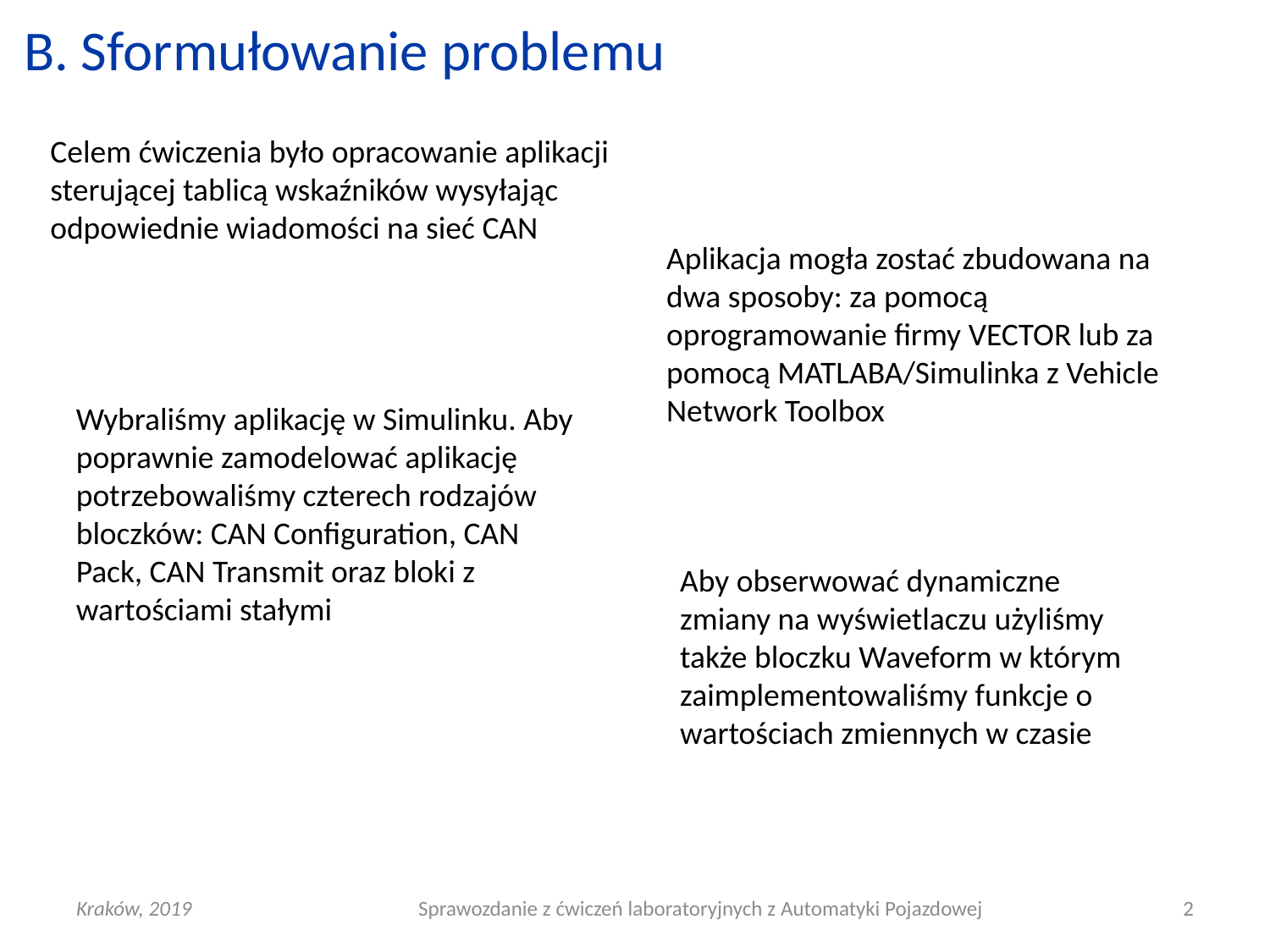

# B. Sformułowanie problemu
Celem ćwiczenia było opracowanie aplikacji sterującej tablicą wskaźników wysyłając odpowiednie wiadomości na sieć CAN
Aplikacja mogła zostać zbudowana na dwa sposoby: za pomocą oprogramowanie firmy VECTOR lub za pomocą MATLABA/Simulinka z Vehicle Network Toolbox
Wybraliśmy aplikację w Simulinku. Aby poprawnie zamodelować aplikację potrzebowaliśmy czterech rodzajów bloczków: CAN Configuration, CAN Pack, CAN Transmit oraz bloki z wartościami stałymi
Aby obserwować dynamiczne zmiany na wyświetlaczu użyliśmy także bloczku Waveform w którym zaimplementowaliśmy funkcje o wartościach zmiennych w czasie
Kraków, 2019
Sprawozdanie z ćwiczeń laboratoryjnych z Automatyki Pojazdowej
2